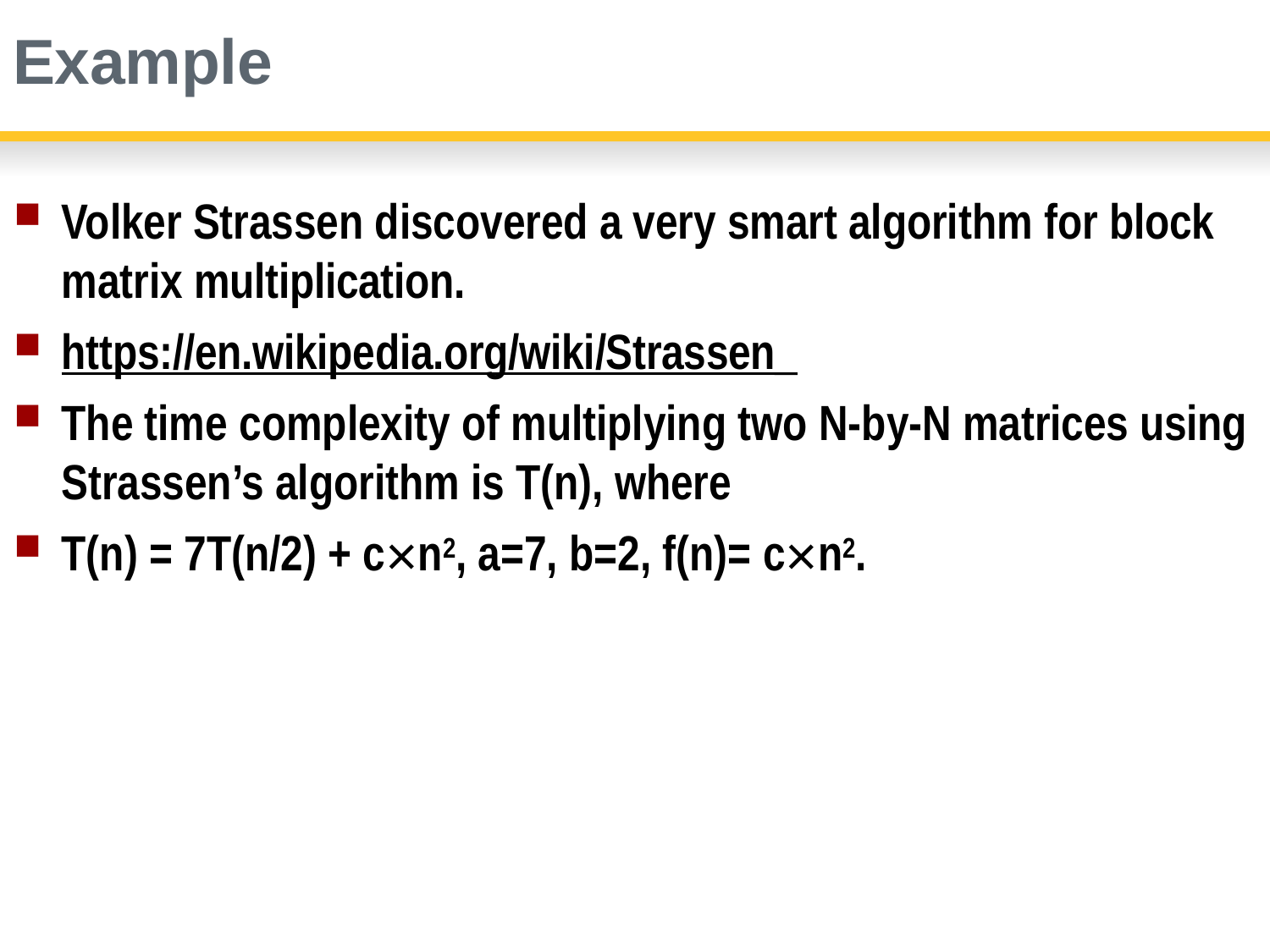

# Example
Volker Strassen discovered a very smart algorithm for block matrix multiplication.
https://en.wikipedia.org/wiki/Strassen_
The time complexity of multiplying two N-by-N matrices using Strassen’s algorithm is T(n), where
T(n) = 7T(n/2) + c×n2, a=7, b=2, f(n)= c×n2.